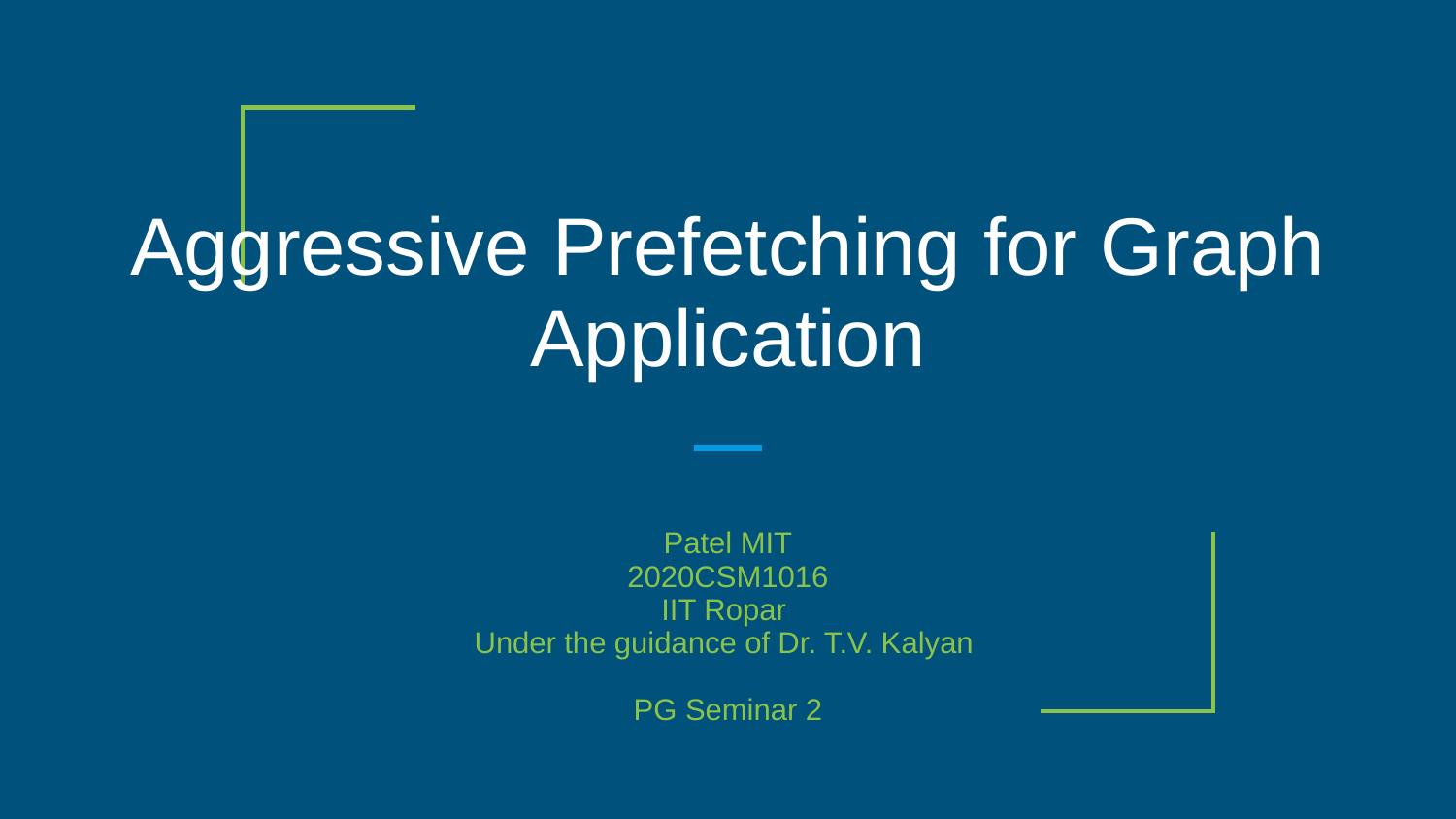

# Aggressive Prefetching for Graph Application
Patel MIT
2020CSM1016
IIT Ropar
Under the guidance of Dr. T.V. Kalyan

PG Seminar 2